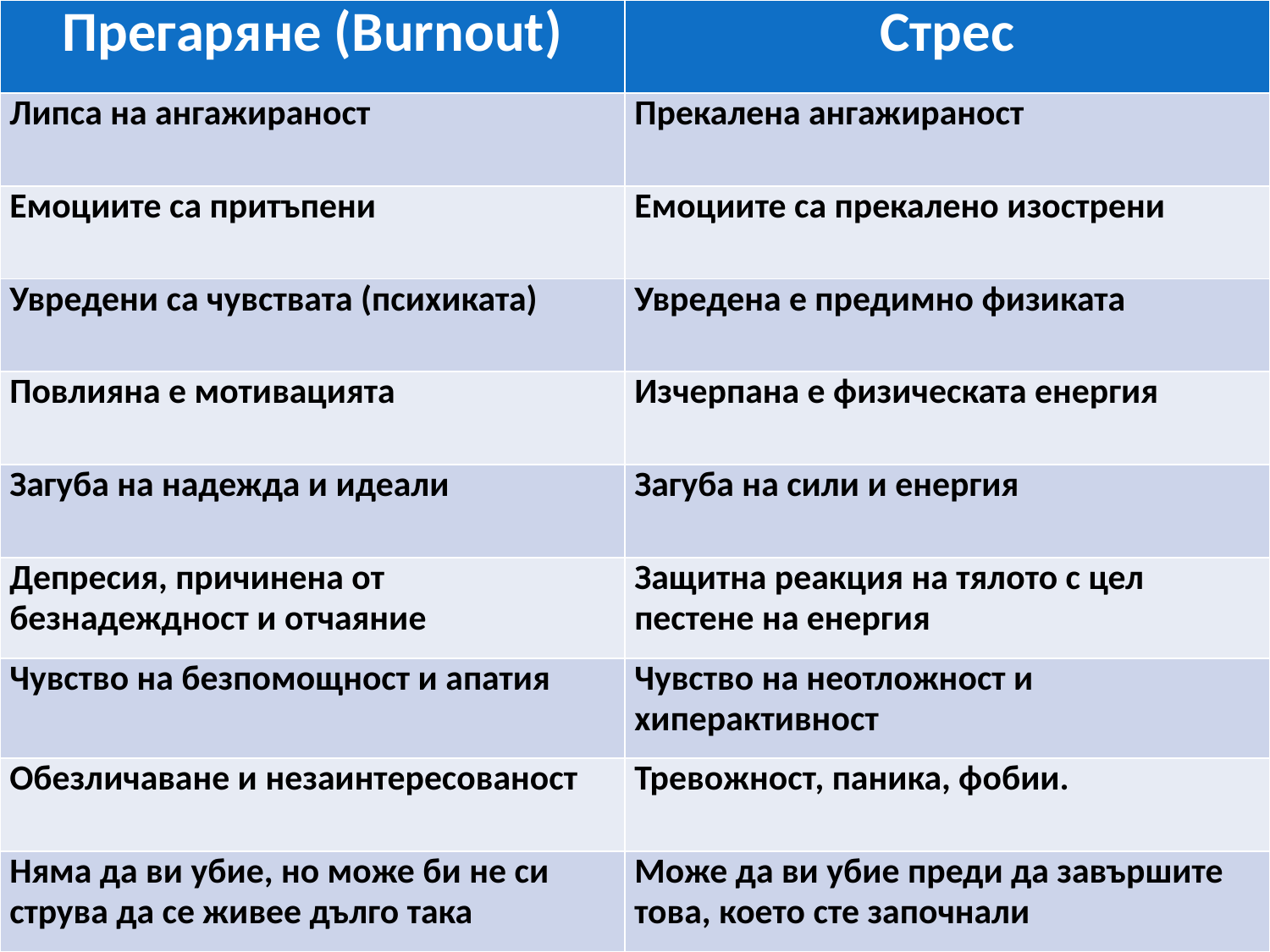

| Прегаряне (Burnout) | Стрес |
| --- | --- |
| Липса на ангажираност | Прекалена ангажираност |
| Емоциите са притъпени | Емоциите са прекалено изострени |
| Увредени са чувствата (психиката) | Увредена е предимно физиката |
| Повлияна е мотивацията | Изчерпана е физическата енергия |
| Загуба на надежда и идеали | Загуба на сили и енергия |
| Депресия, причинена от безнадеждност и отчаяние | Защитна реакция на тялото с цел пестене на енергия |
| Чувство на безпомощност и апатия | Чувство на неотложност и хиперактивност |
| Обезличаване и незаинтересованост | Тревожност, паника, фобии. |
| Няма да ви убие, но може би не си струва да се живее дълго така | Може да ви убие преди да завършите това, което сте започнали |